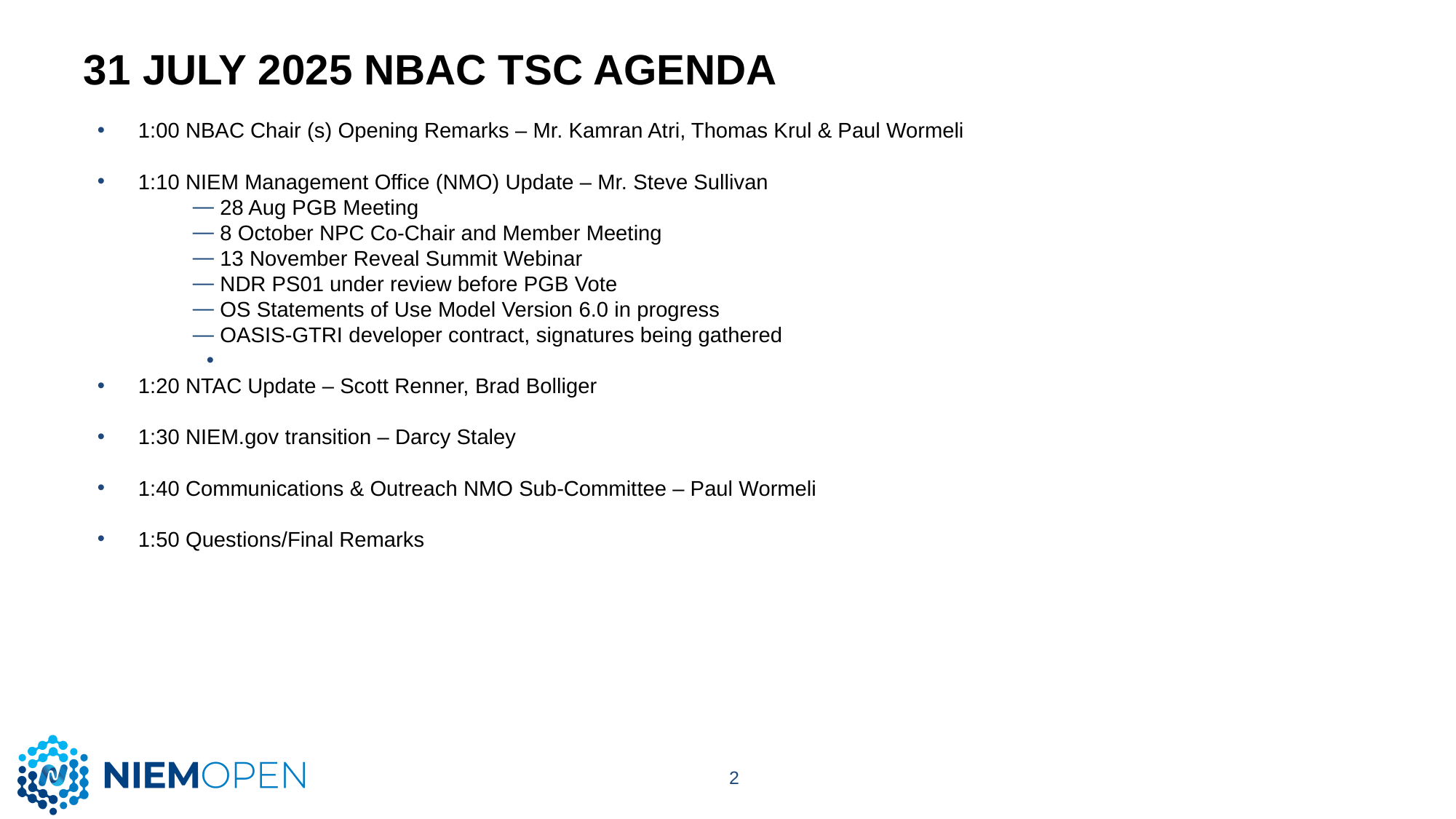

# 31 July 2025 NBAC TSC Agenda
1:00 NBAC Chair (s) Opening Remarks – Mr. Kamran Atri, Thomas Krul & Paul Wormeli

1:10 NIEM Management Office (NMO) Update – Mr. Steve Sullivan
28 Aug PGB Meeting
8 October NPC Co-Chair and Member Meeting
13 November Reveal Summit Webinar
NDR PS01 under review before PGB Vote
OS Statements of Use Model Version 6.0 in progress
OASIS-GTRI developer contract, signatures being gathered

1:20 NTAC Update – Scott Renner, Brad Bolliger

1:30 NIEM.gov transition – Darcy Staley

1:40 Communications & Outreach NMO Sub-Committee – Paul Wormeli

1:50 Questions/Final Remarks

2